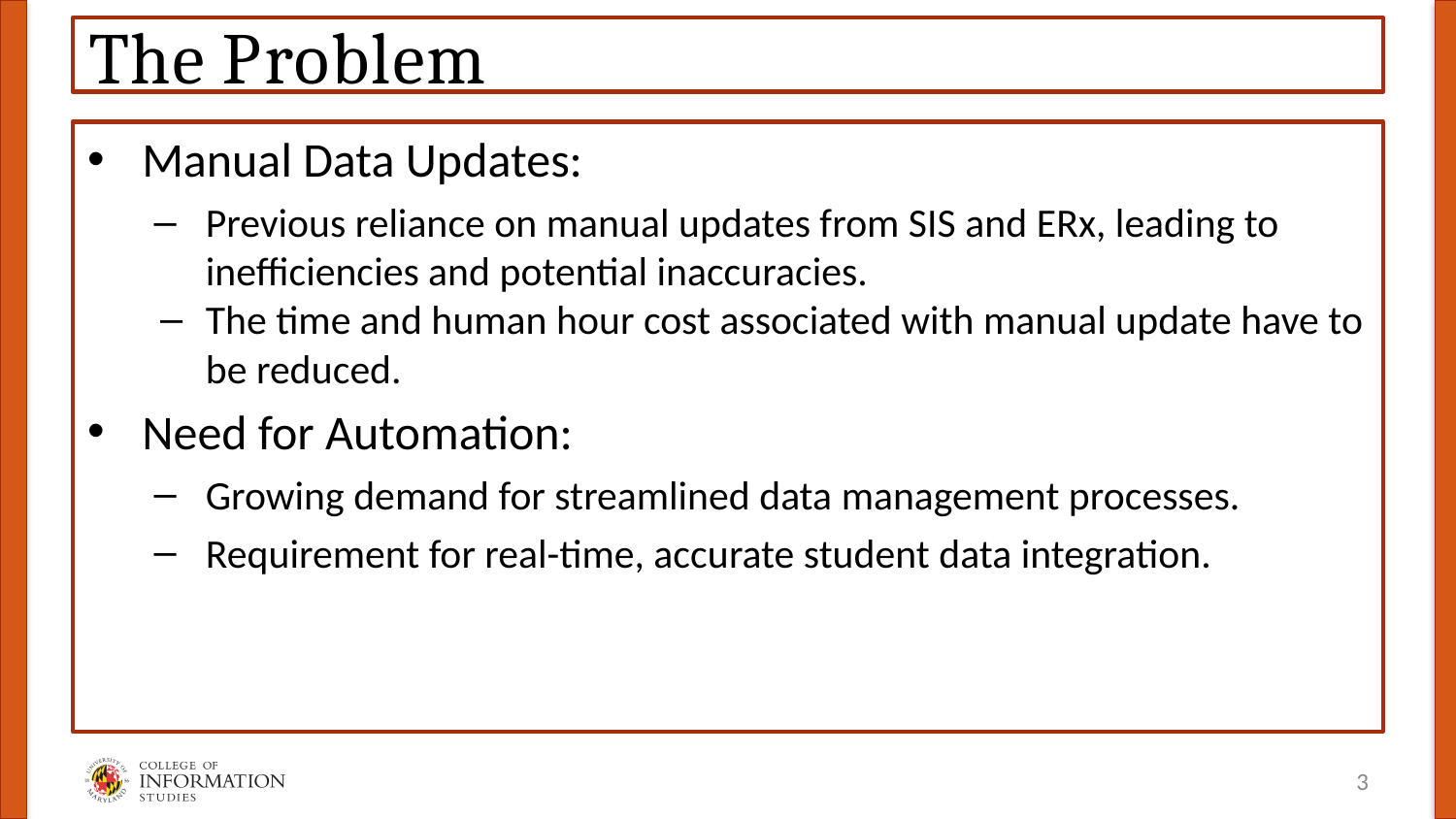

# The Problem
Manual Data Updates:
Previous reliance on manual updates from SIS and ERx, leading to inefficiencies and potential inaccuracies.
The time and human hour cost associated with manual update have to be reduced.
Need for Automation:
Growing demand for streamlined data management processes.
Requirement for real-time, accurate student data integration.

3